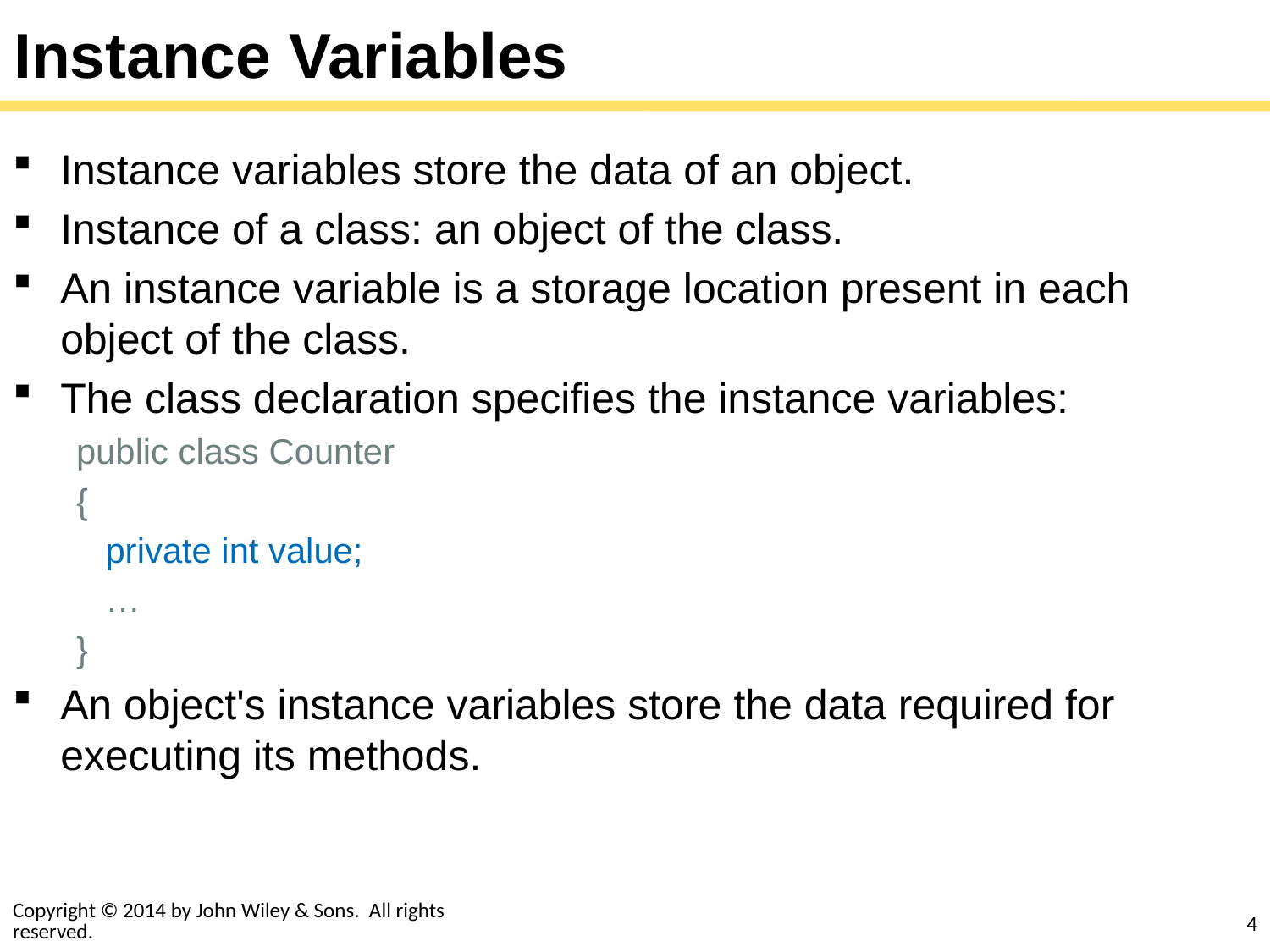

# Instance Variables
Instance variables store the data of an object.
Instance of a class: an object of the class.
An instance variable is a storage location present in each object of the class.
The class declaration specifies the instance variables:
public class Counter
{
   private int value;
   …
}
An object's instance variables store the data required for executing its methods.